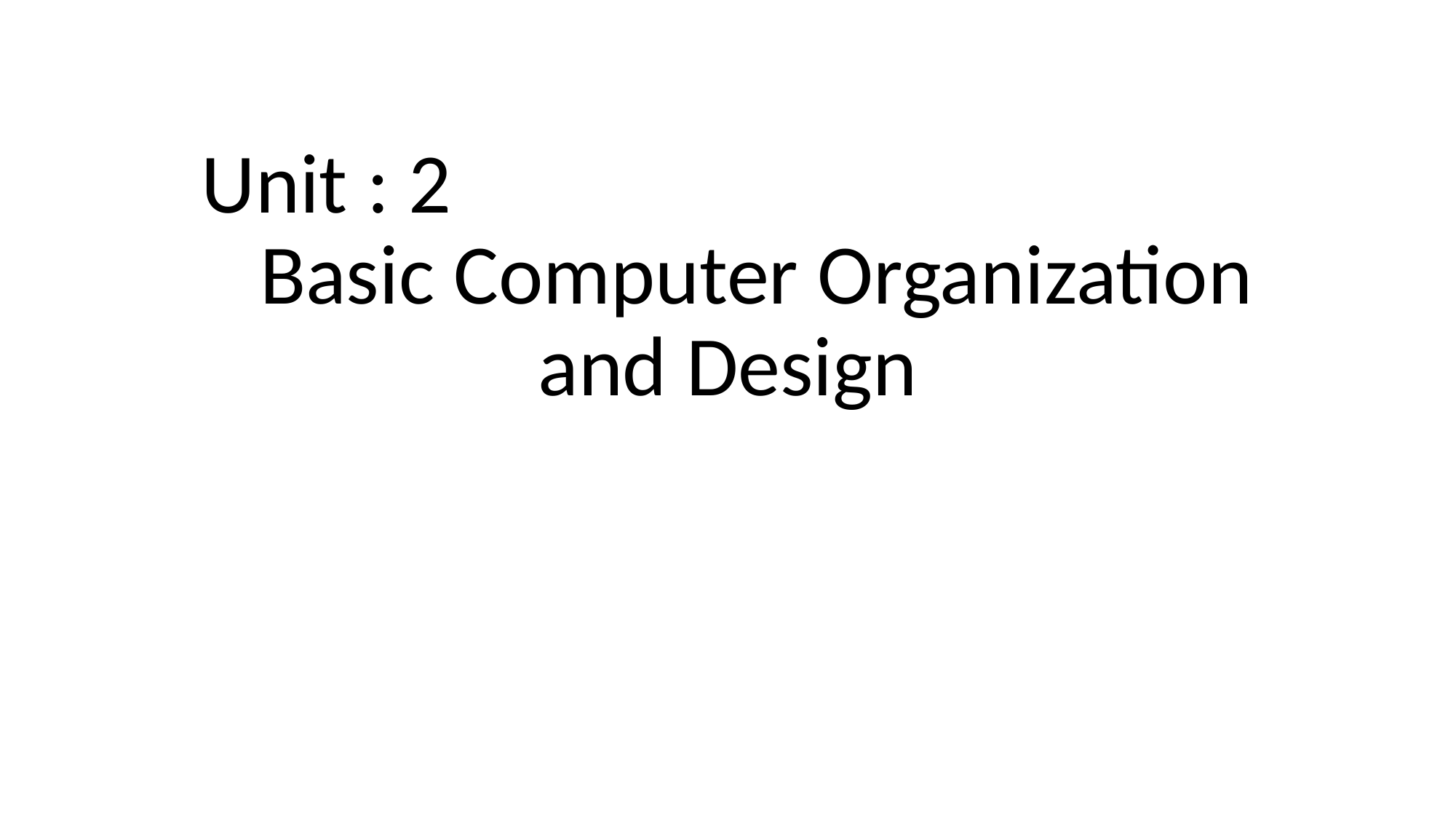

# Unit : 2                                              Basic Computer Organization and Design